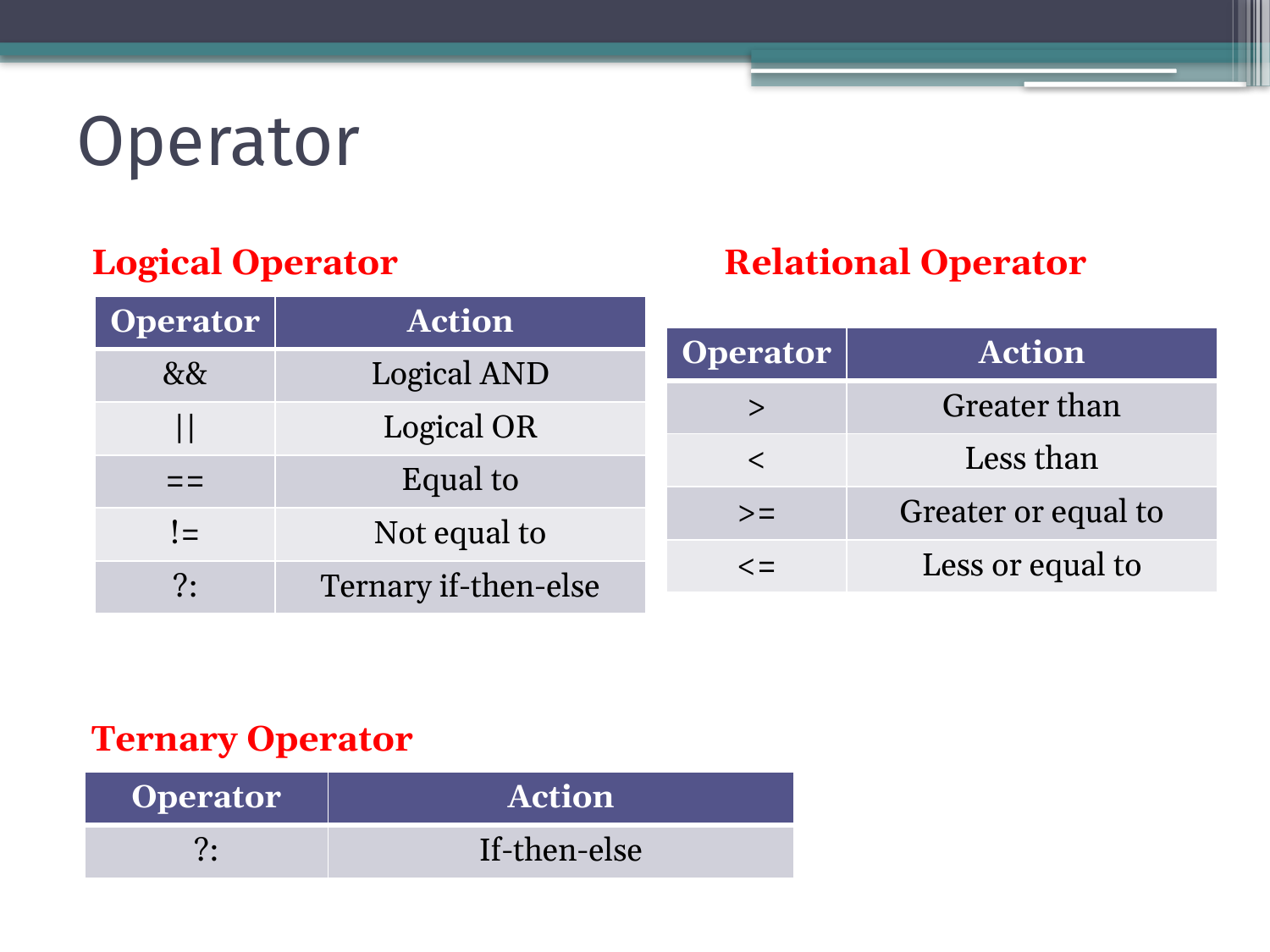

# Operator
Logical Operator		          Relational Operator

Ternary Operator

| Operator | Action |
| --- | --- |
| && | Logical AND |
| || | Logical OR |
| == | Equal to |
| != | Not equal to |
| ?: | Ternary if-then-else |
| Operator | Action |
| --- | --- |
| > | Greater than |
| < | Less than |
| >= | Greater or equal to |
| <= | Less or equal to |
| Operator | Action |
| --- | --- |
| ?: | If-then-else |